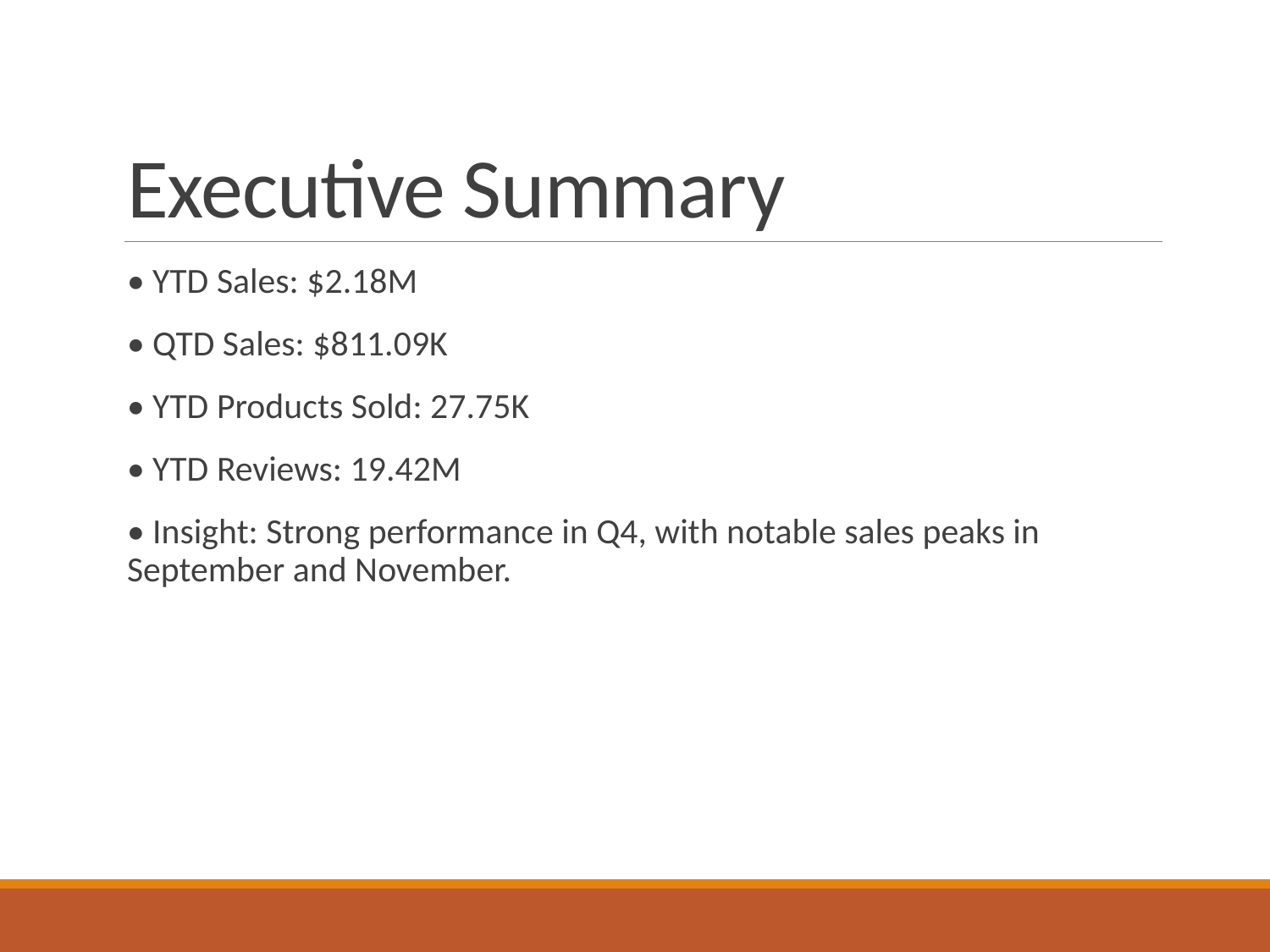

# Executive Summary
• YTD Sales: $2.18M
• QTD Sales: $811.09K
• YTD Products Sold: 27.75K
• YTD Reviews: 19.42M
• Insight: Strong performance in Q4, with notable sales peaks in September and November.